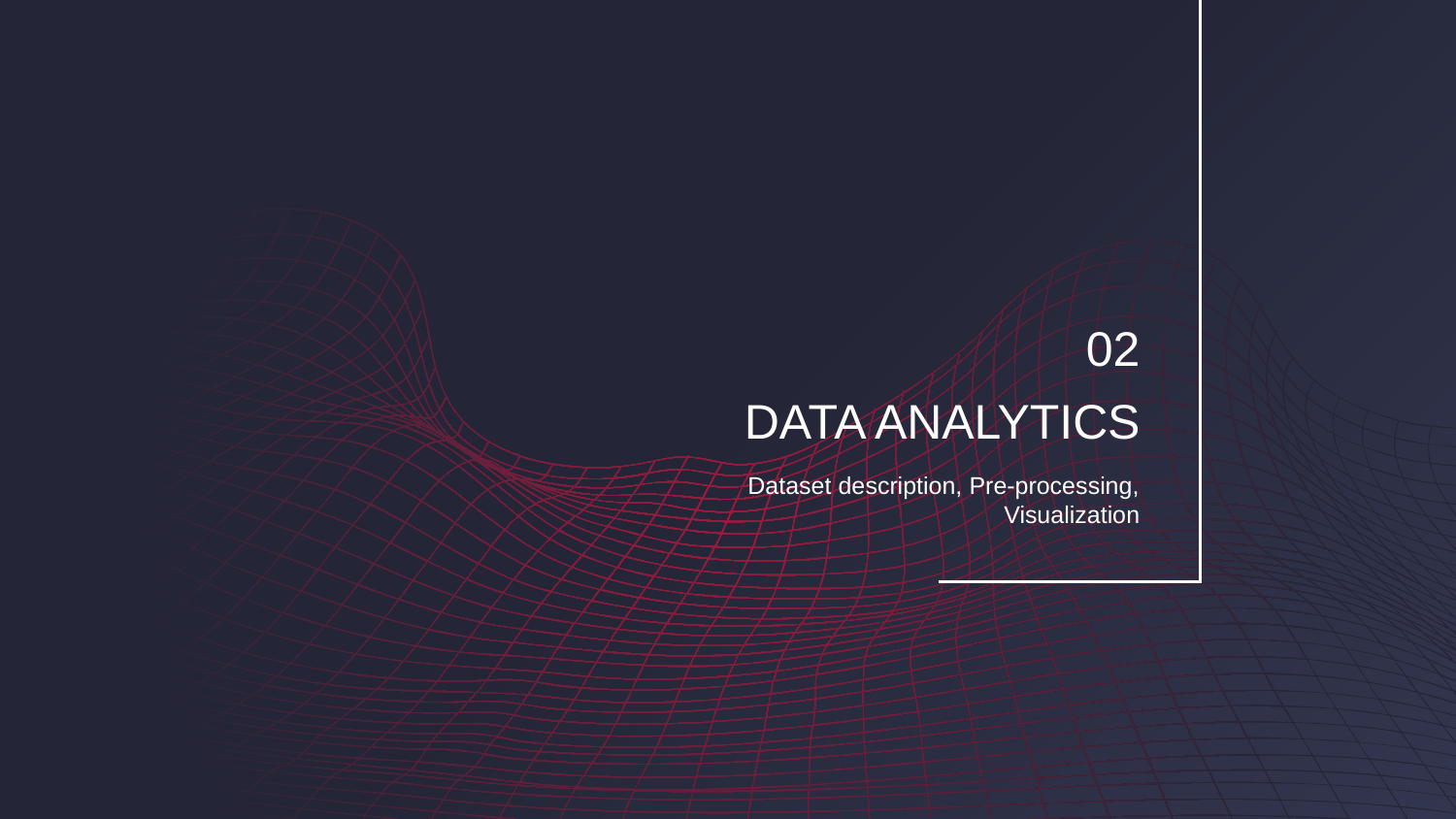

02
# DATA ANALYTICS
Dataset description, Pre-processing, Visualization